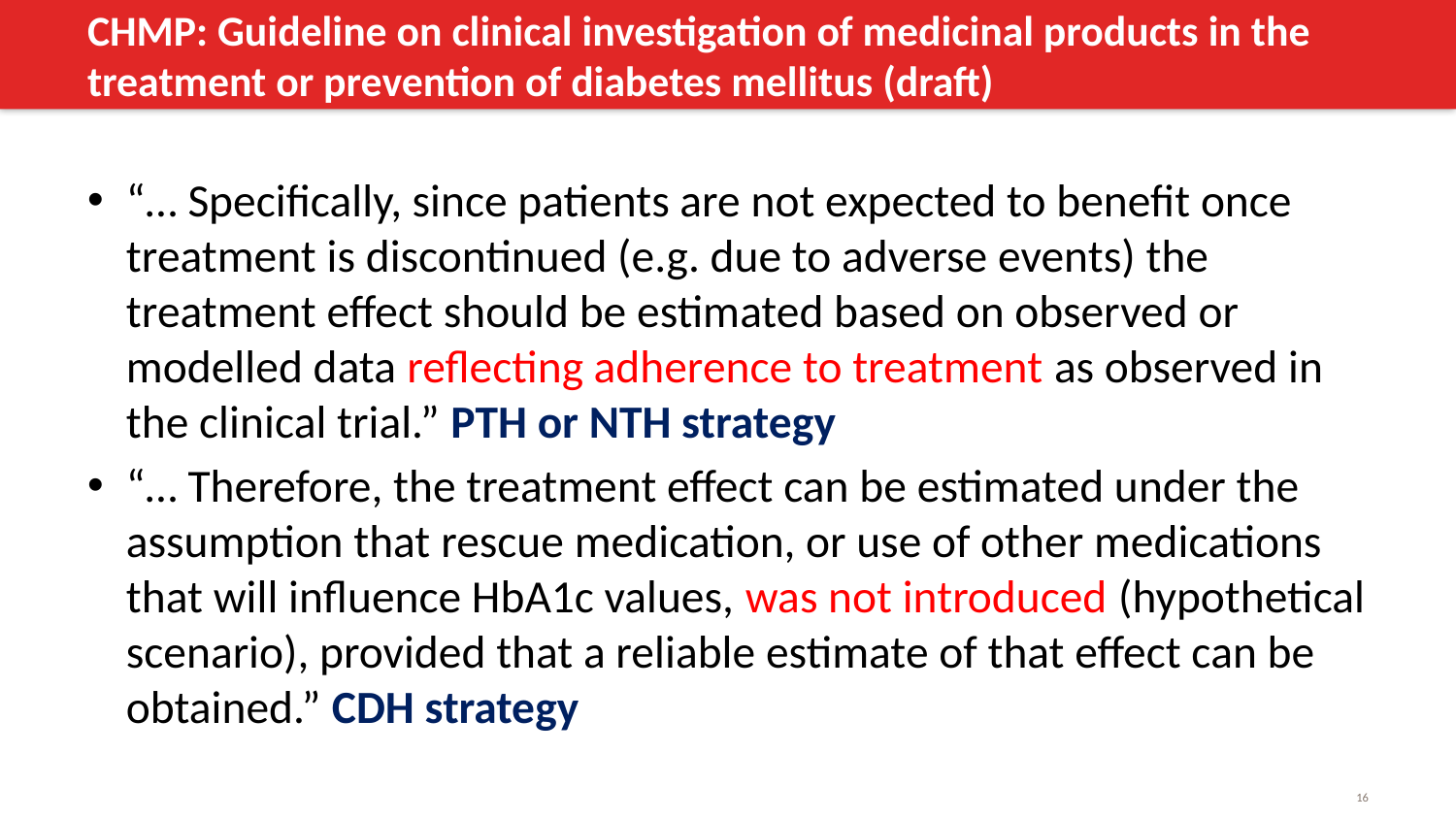

# CHMP: Guideline on clinical investigation of medicinal products in the treatment or prevention of diabetes mellitus (draft)
“… Specifically, since patients are not expected to benefit once treatment is discontinued (e.g. due to adverse events) the treatment effect should be estimated based on observed or modelled data reflecting adherence to treatment as observed in the clinical trial.” PTH or NTH strategy
“… Therefore, the treatment effect can be estimated under the assumption that rescue medication, or use of other medications that will influence HbA1c values, was not introduced (hypothetical scenario), provided that a reliable estimate of that effect can be obtained.” CDH strategy
16